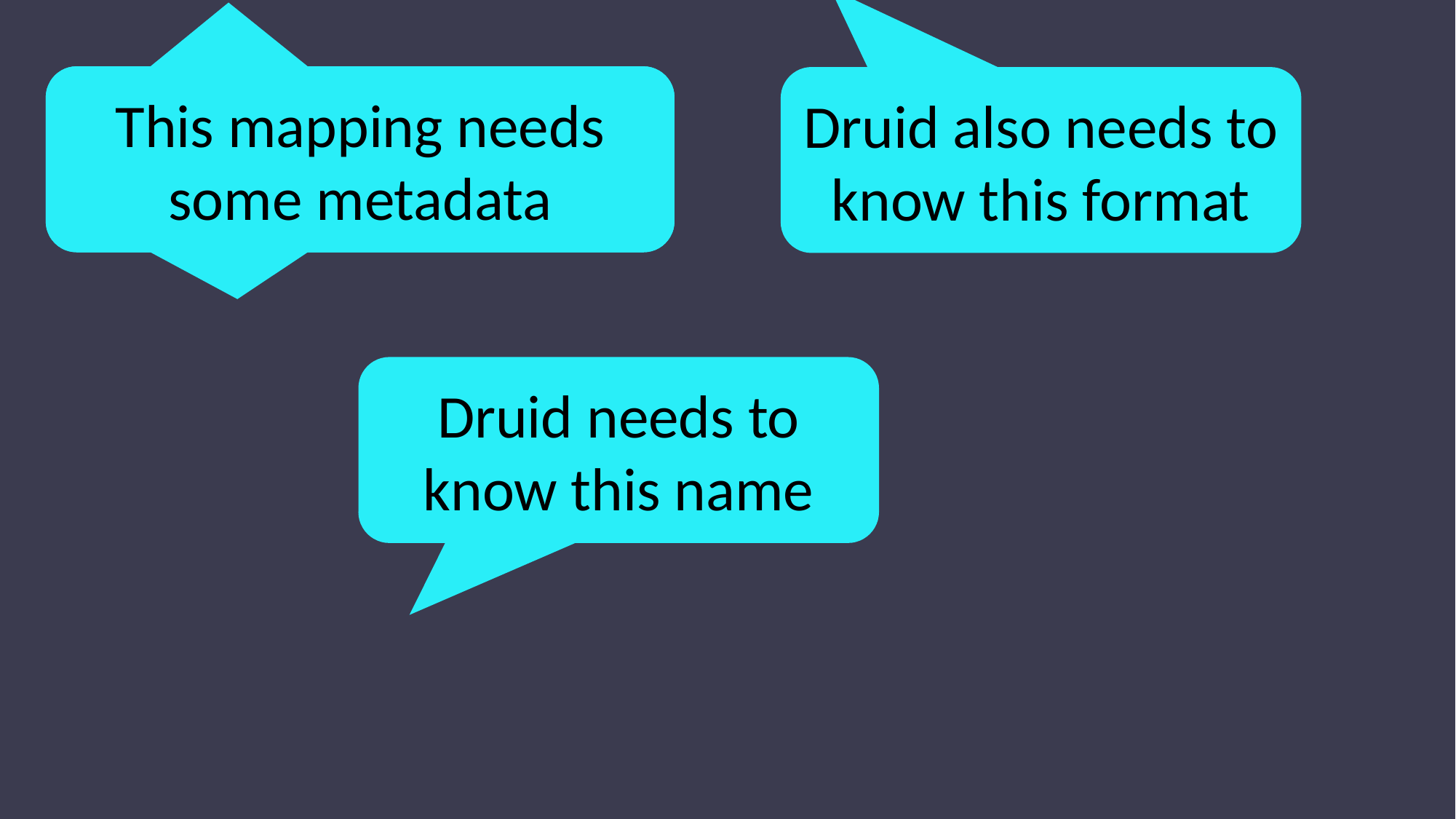

This mapping needs some data
This mapping needs some metadata
Druid also needs to know this format
Druid needs to know this name